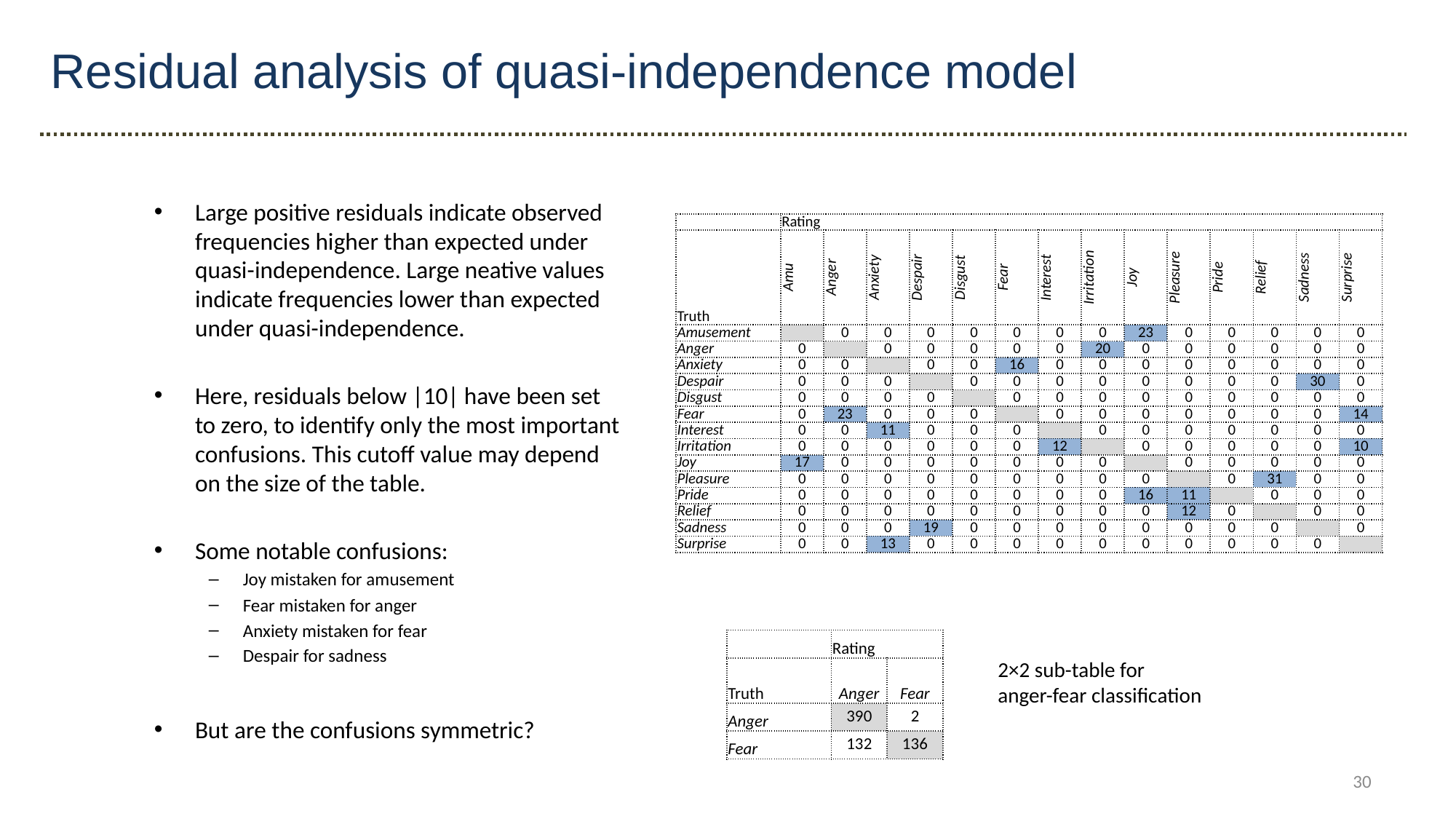

Residual analysis of quasi-independence model
Large positive residuals indicate observed frequencies higher than expected under quasi-independence. Large neative values indicate frequencies lower than expected under quasi-independence.

Here, residuals below |10| have been set to zero, to identify only the most important confusions. This cutoff value may depend on the size of the table.

Some notable confusions:
Joy mistaken for amusement
Fear mistaken for anger
Anxiety mistaken for fear
Despair for sadness

But are the confusions symmetric?
|  | Rating |  |  |  |  |  |  |  |  |  |  |  |  |  |
| --- | --- | --- | --- | --- | --- | --- | --- | --- | --- | --- | --- | --- | --- | --- |
| Truth | Amu | Anger | Anxiety | Despair | Disgust | Fear | Interest | Irritation | Joy | Pleasure | Pride | Relief | Sadness | Surprise |
| Amusement |  | 0 | 0 | 0 | 0 | 0 | 0 | 0 | 23 | 0 | 0 | 0 | 0 | 0 |
| Anger | 0 |  | 0 | 0 | 0 | 0 | 0 | 20 | 0 | 0 | 0 | 0 | 0 | 0 |
| Anxiety | 0 | 0 |  | 0 | 0 | 16 | 0 | 0 | 0 | 0 | 0 | 0 | 0 | 0 |
| Despair | 0 | 0 | 0 |  | 0 | 0 | 0 | 0 | 0 | 0 | 0 | 0 | 30 | 0 |
| Disgust | 0 | 0 | 0 | 0 |  | 0 | 0 | 0 | 0 | 0 | 0 | 0 | 0 | 0 |
| Fear | 0 | 23 | 0 | 0 | 0 |  | 0 | 0 | 0 | 0 | 0 | 0 | 0 | 14 |
| Interest | 0 | 0 | 11 | 0 | 0 | 0 |  | 0 | 0 | 0 | 0 | 0 | 0 | 0 |
| Irritation | 0 | 0 | 0 | 0 | 0 | 0 | 12 |  | 0 | 0 | 0 | 0 | 0 | 10 |
| Joy | 17 | 0 | 0 | 0 | 0 | 0 | 0 | 0 |  | 0 | 0 | 0 | 0 | 0 |
| Pleasure | 0 | 0 | 0 | 0 | 0 | 0 | 0 | 0 | 0 |  | 0 | 31 | 0 | 0 |
| Pride | 0 | 0 | 0 | 0 | 0 | 0 | 0 | 0 | 16 | 11 |  | 0 | 0 | 0 |
| Relief | 0 | 0 | 0 | 0 | 0 | 0 | 0 | 0 | 0 | 12 | 0 |  | 0 | 0 |
| Sadness | 0 | 0 | 0 | 19 | 0 | 0 | 0 | 0 | 0 | 0 | 0 | 0 |  | 0 |
| Surprise | 0 | 0 | 13 | 0 | 0 | 0 | 0 | 0 | 0 | 0 | 0 | 0 | 0 |  |
|  | Rating |  |
| --- | --- | --- |
| Truth | Anger | Fear |
| Anger | 390 | 2 |
| Fear | 132 | 136 |
2×2 sub-table for
anger-fear classification

30